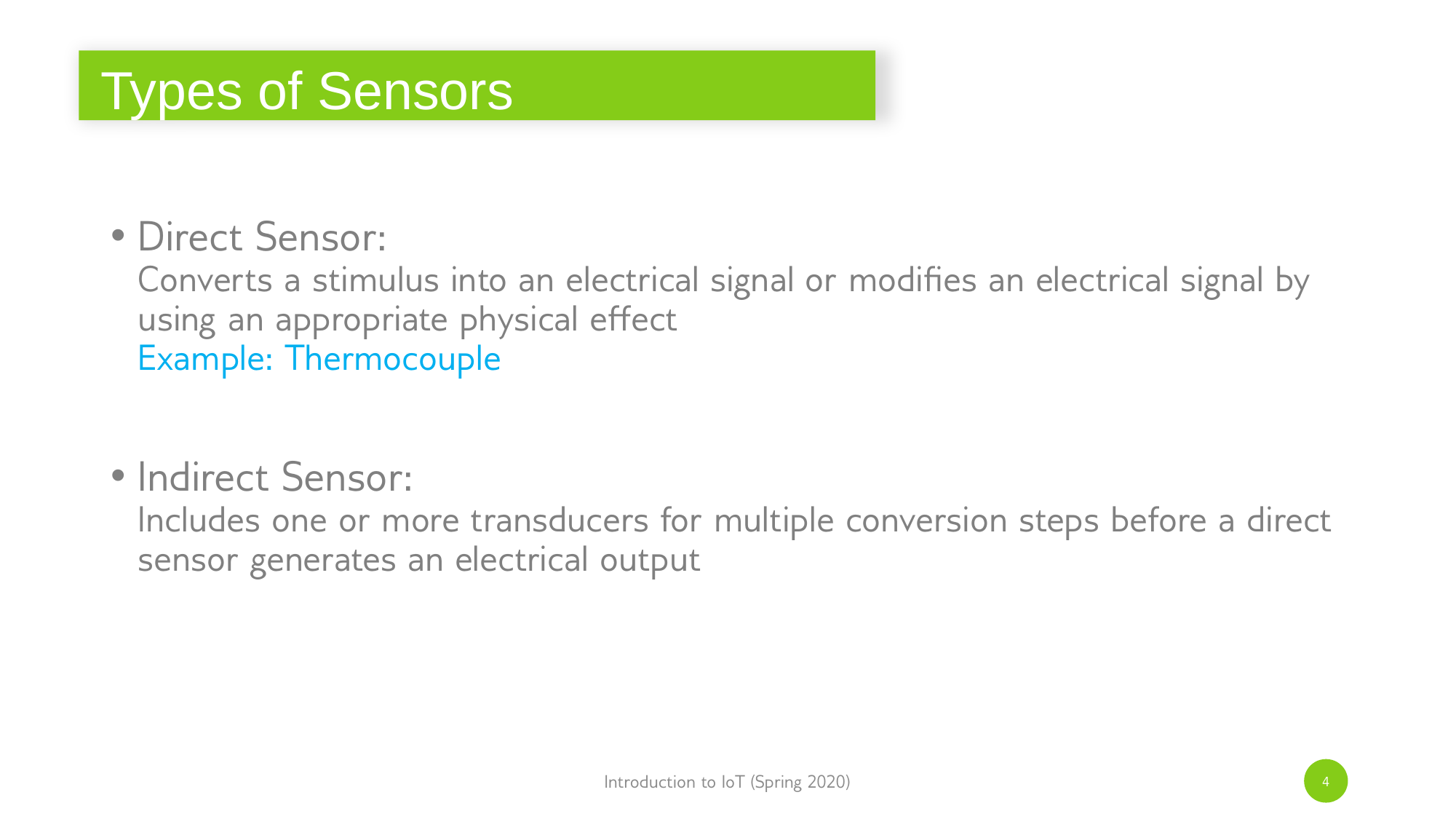

# Types of Sensors
Direct Sensor:
Converts a stimulus into an electrical signal or modifies an electrical signal by using an appropriate physical effect
Example: Thermocouple

Indirect Sensor:
Includes one or more transducers for multiple conversion steps before a direct sensor generates an electrical output
Introduction to IoT (Spring 2020)
4